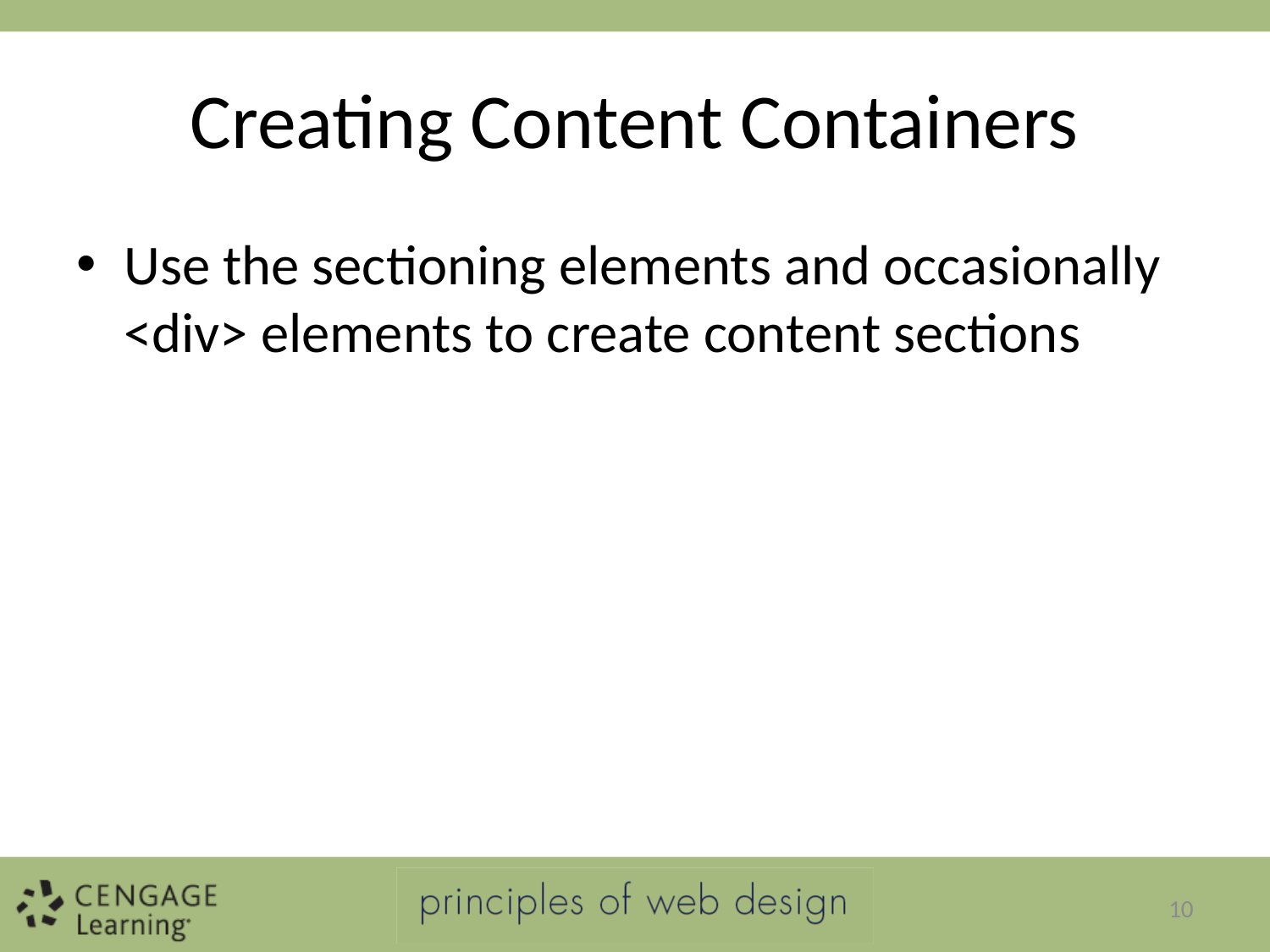

# Creating Content Containers
Use the sectioning elements and occasionally <div> elements to create content sections

10